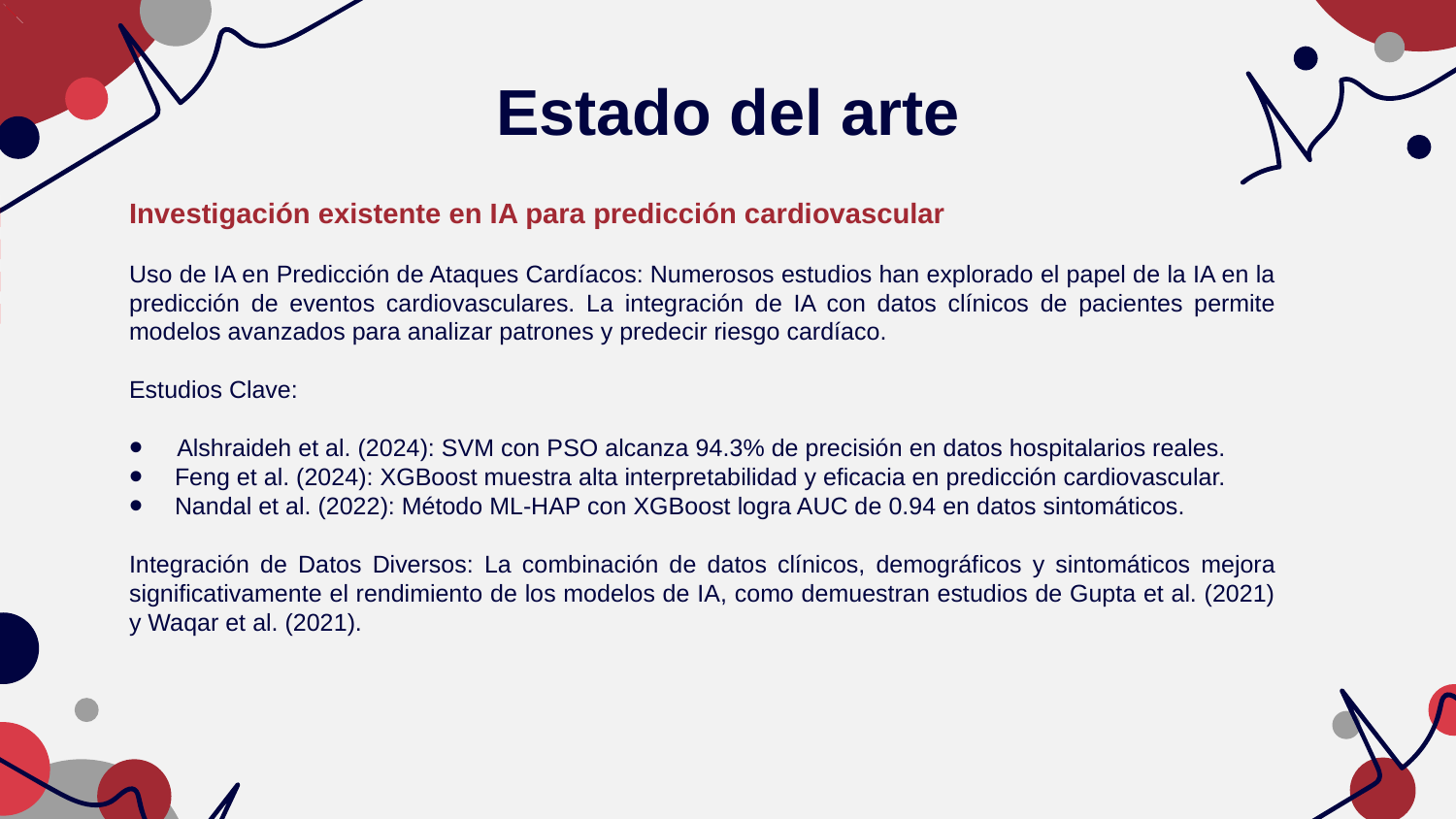

Estado del arte
Investigación existente en IA para predicción cardiovascular

Uso de IA en Predicción de Ataques Cardíacos: Numerosos estudios han explorado el papel de la IA en la predicción de eventos cardiovasculares. La integración de IA con datos clínicos de pacientes permite modelos avanzados para analizar patrones y predecir riesgo cardíaco.

Estudios Clave:

   Alshraideh et al. (2024): SVM con PSO alcanza 94.3% de precisión en datos hospitalarios reales.
Feng et al. (2024): XGBoost muestra alta interpretabilidad y eficacia en predicción cardiovascular.
Nandal et al. (2022): Método ML-HAP con XGBoost logra AUC de 0.94 en datos sintomáticos.

Integración de Datos Diversos: La combinación de datos clínicos, demográficos y sintomáticos mejora significativamente el rendimiento de los modelos de IA, como demuestran estudios de Gupta et al. (2021) y Waqar et al. (2021).